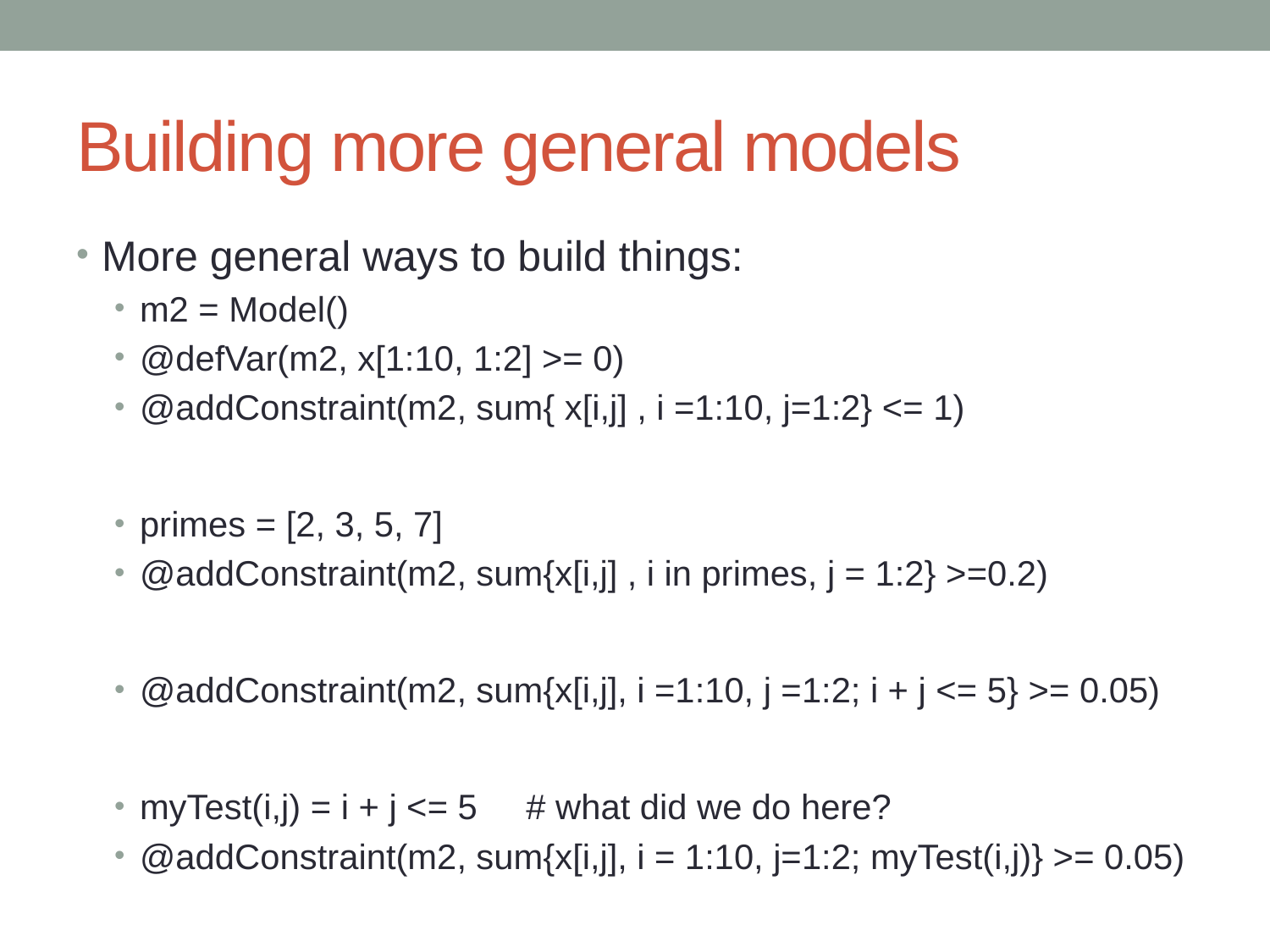

# Building more general models
More general ways to build things:
m2 = Model()
@defVar(m2, x[1:10, 1:2] >= 0)
@addConstraint(m2, sum{ x[i,j] , i =1:10, j=1:2} <= 1)

primes = [2, 3, 5, 7]
@addConstraint(m2, sum{x[i,j] , i in primes, j = 1:2} >=0.2)

@addConstraint(m2, sum{x[i,j], i =1:10, j =1:2; i + j <= 5} >= 0.05)

myTest(i,j) = i + j <= 5     # what did we do here?
@addConstraint(m2, sum{x[i,j], i = 1:10, j=1:2; myTest(i,j)} >= 0.05)